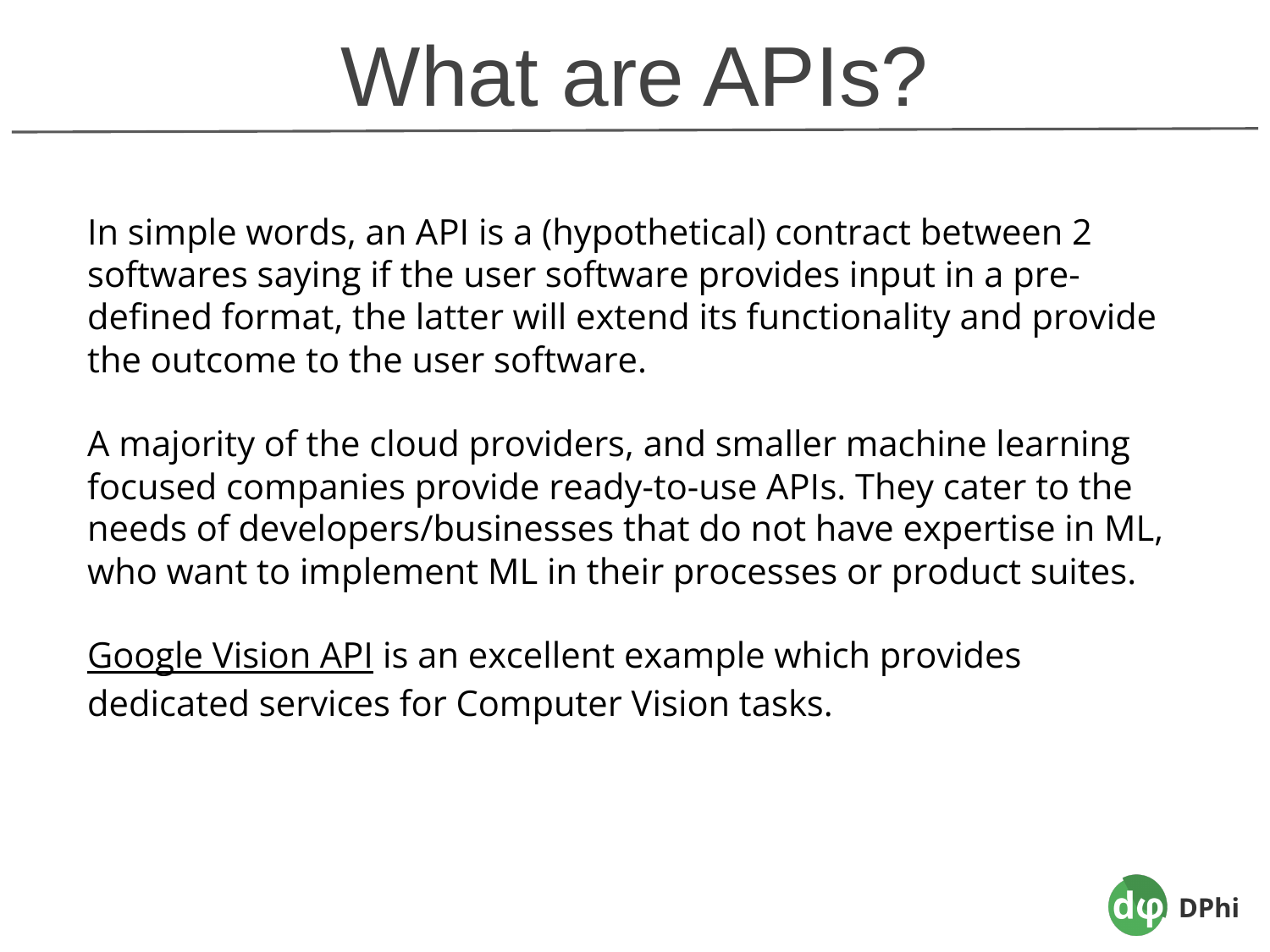

What are APIs?
In simple words, an API is a (hypothetical) contract between 2 softwares saying if the user software provides input in a pre-defined format, the latter will extend its functionality and provide the outcome to the user software.

A majority of the cloud providers, and smaller machine learning focused companies provide ready-to-use APIs. They cater to the needs of developers/businesses that do not have expertise in ML, who want to implement ML in their processes or product suites.

Google Vision API is an excellent example which provides dedicated services for Computer Vision tasks.